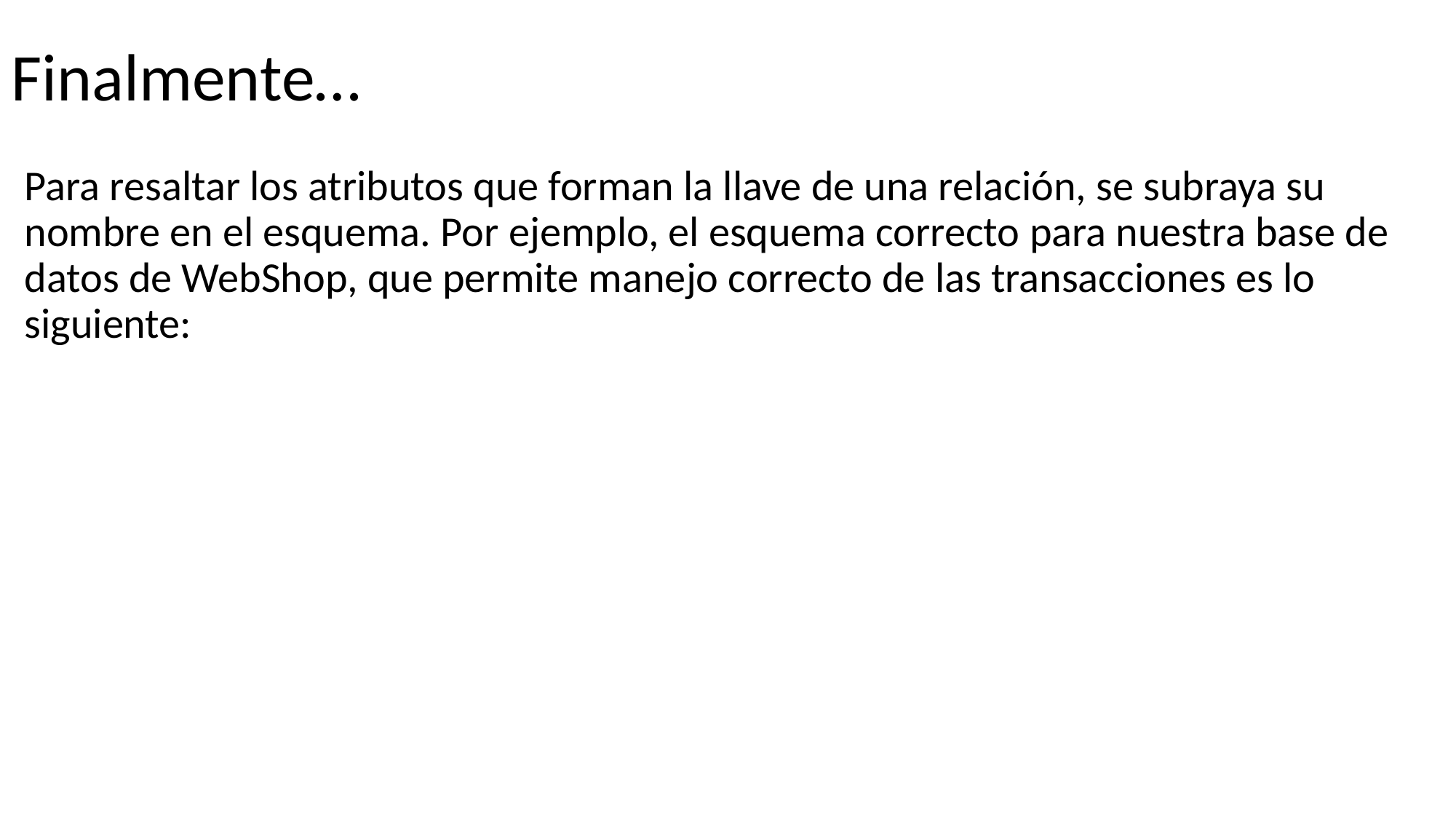

# Finalmente…
Para resaltar los atributos que forman la llave de una relación, se subraya su nombre en el esquema. Por ejemplo, el esquema correcto para nuestra base de datos de WebShop, que permite manejo correcto de las transacciones es lo siguiente: